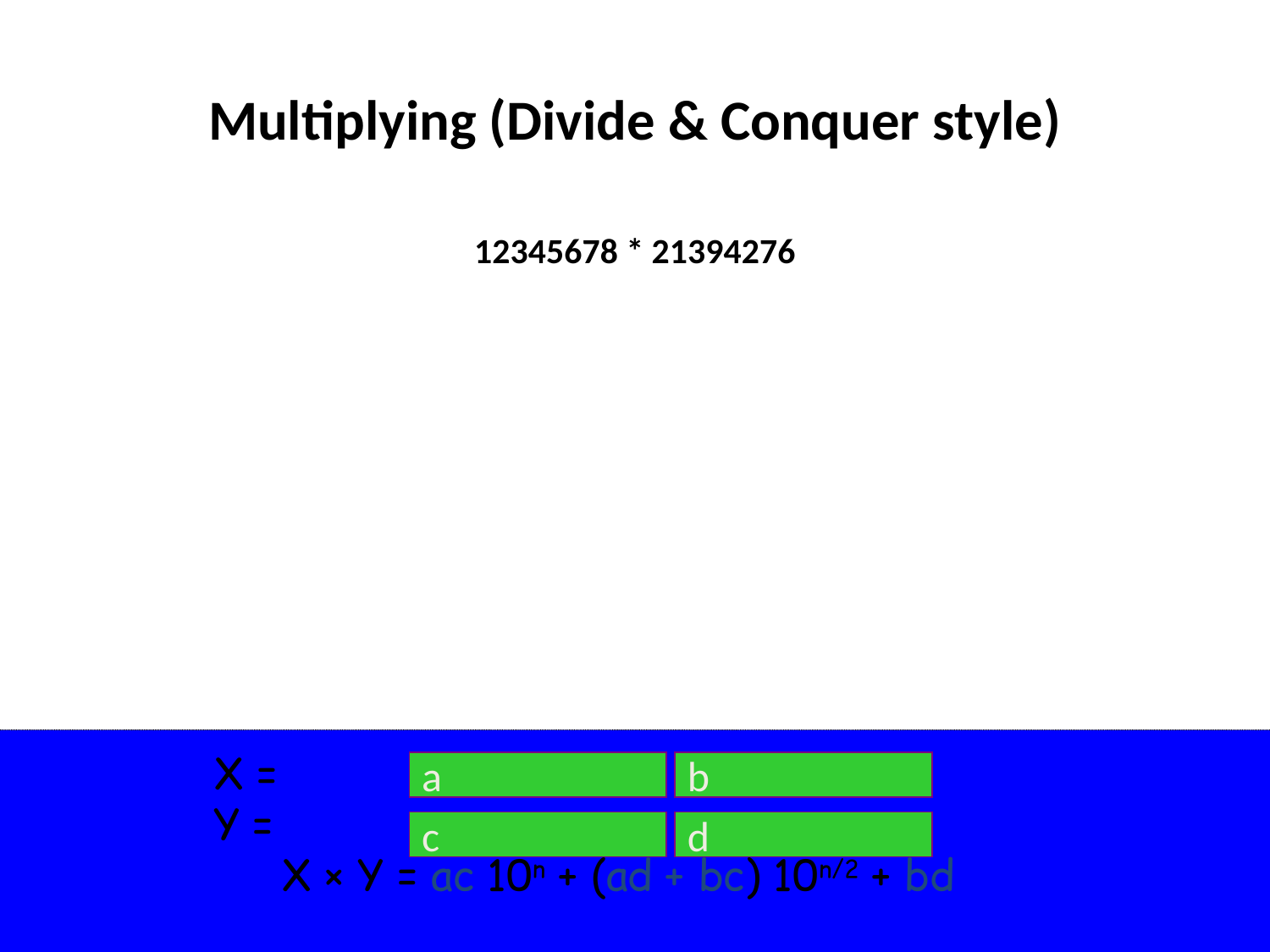

# Multiplying (Divide & Conquer style)
12345678 * 21394276

*4276	5678*2139	5678*4276

X =
Y =
X × Y = ac 10n + (ad + bc) 10n/2 + bd
a
b
c
d